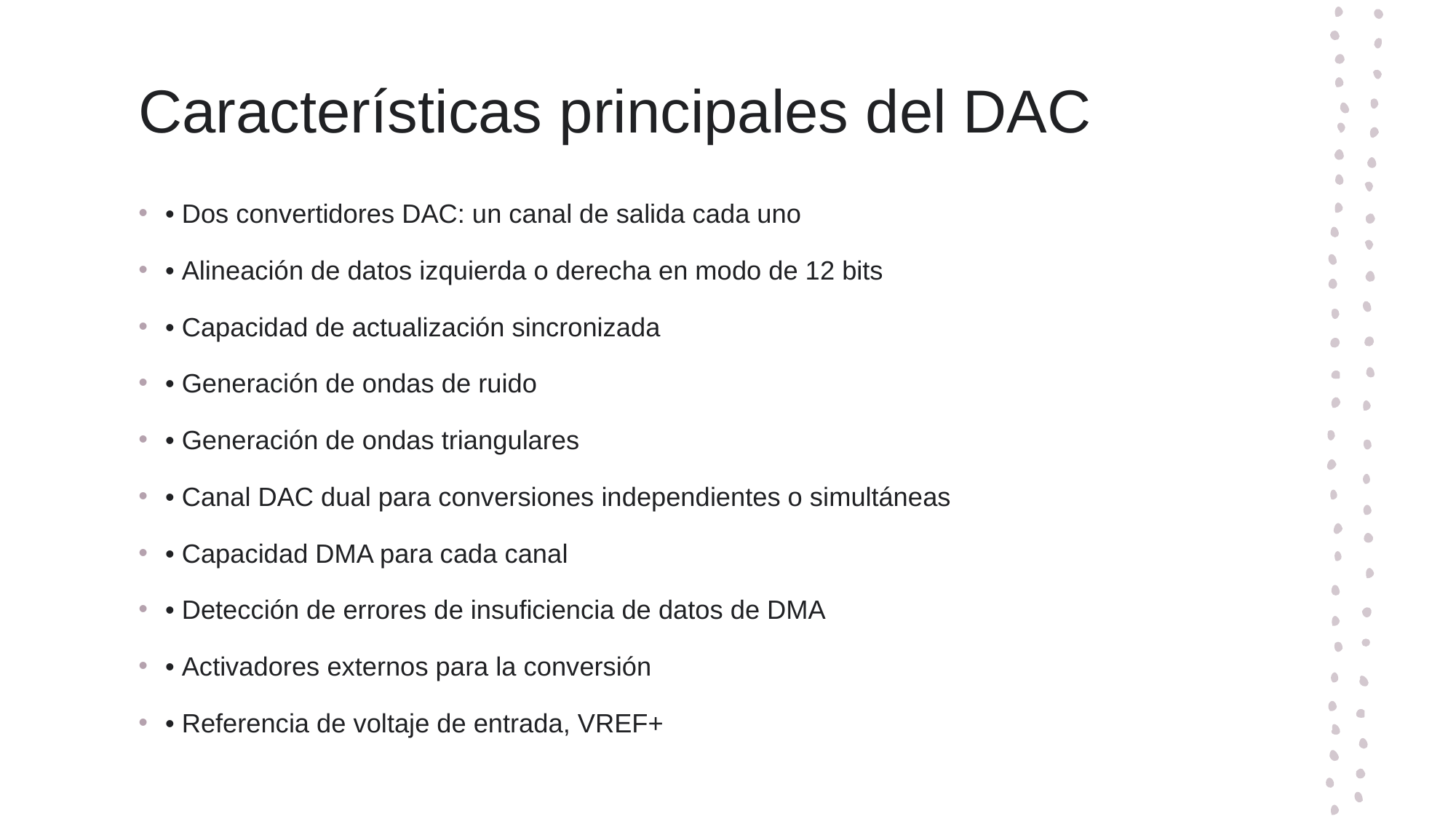

# Características principales del DAC
• Dos convertidores DAC: un canal de salida cada uno
• Alineación de datos izquierda o derecha en modo de 12 bits
• Capacidad de actualización sincronizada
• Generación de ondas de ruido
• Generación de ondas triangulares
• Canal DAC dual para conversiones independientes o simultáneas
• Capacidad DMA para cada canal
• Detección de errores de insuficiencia de datos de DMA
• Activadores externos para la conversión
• Referencia de voltaje de entrada, VREF+